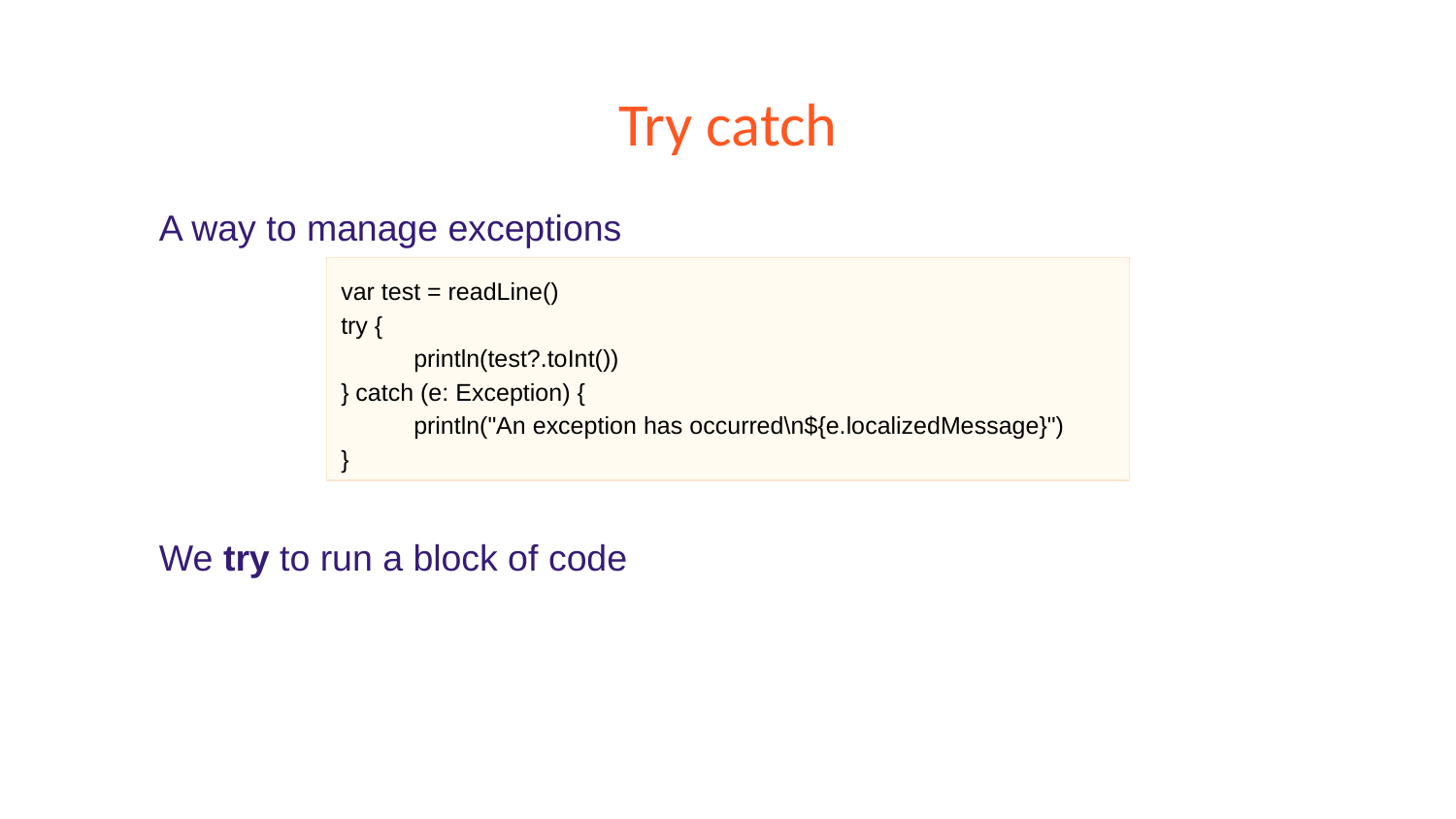

# Try catch
A way to manage exceptions

We try to run a block of code

var test = readLine()
try {
println(test?.toInt())
} catch (e: Exception) {
println("An exception has occurred\n${e.localizedMessage}")
}